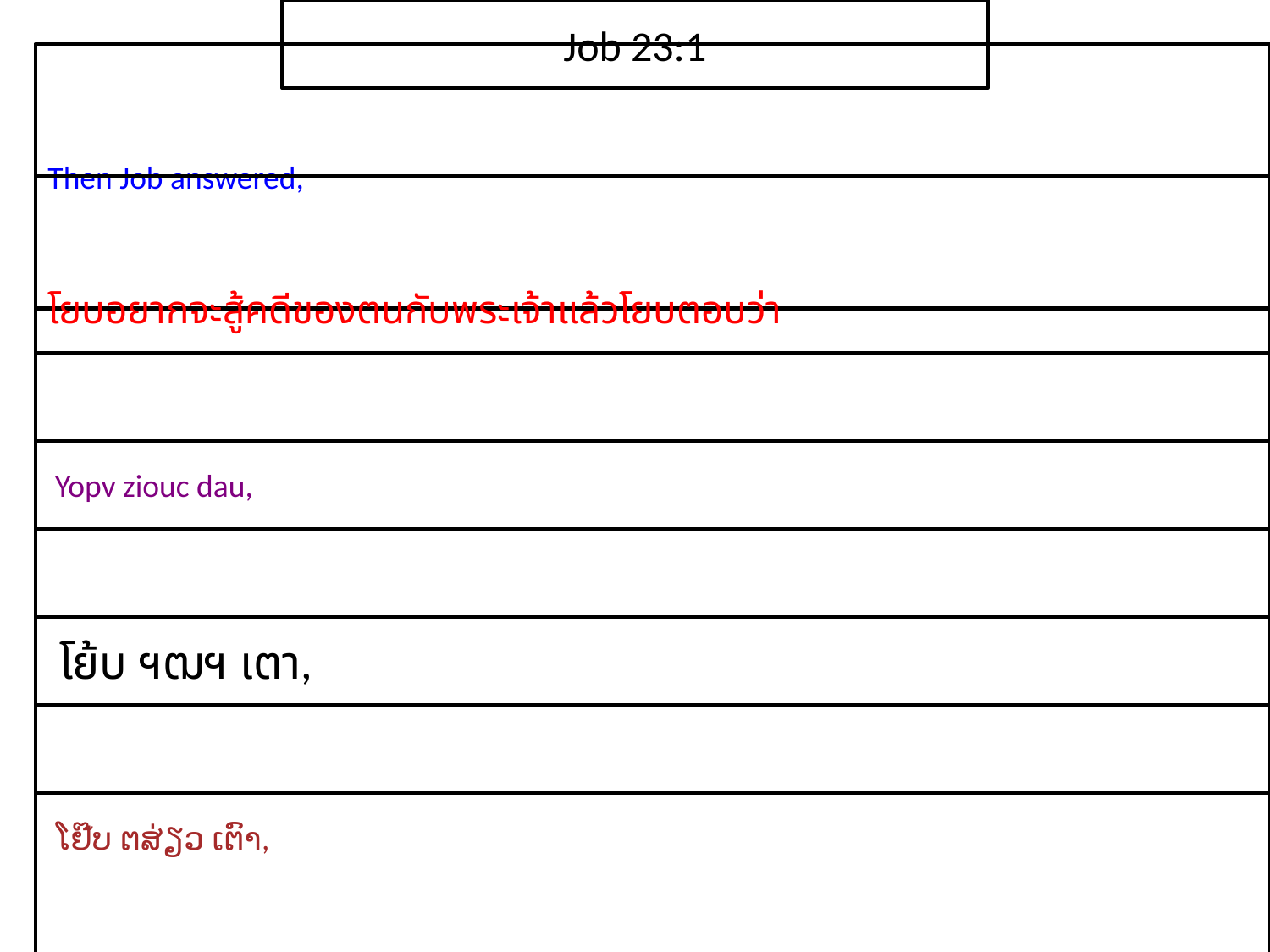

Job 23:1
Then Job answered,
โย​บอ​ยาก​จะ​สู้​คดี​ของ​ตน​กับ​พระ​เจ้าแล้ว​โยบต​อบ​ว่า
 Yopv ziouc dau,
 โย้บ ฯฒฯ เตา,
 ໂຢ໊ບ ຕສ່ຽວ ເຕົາ,